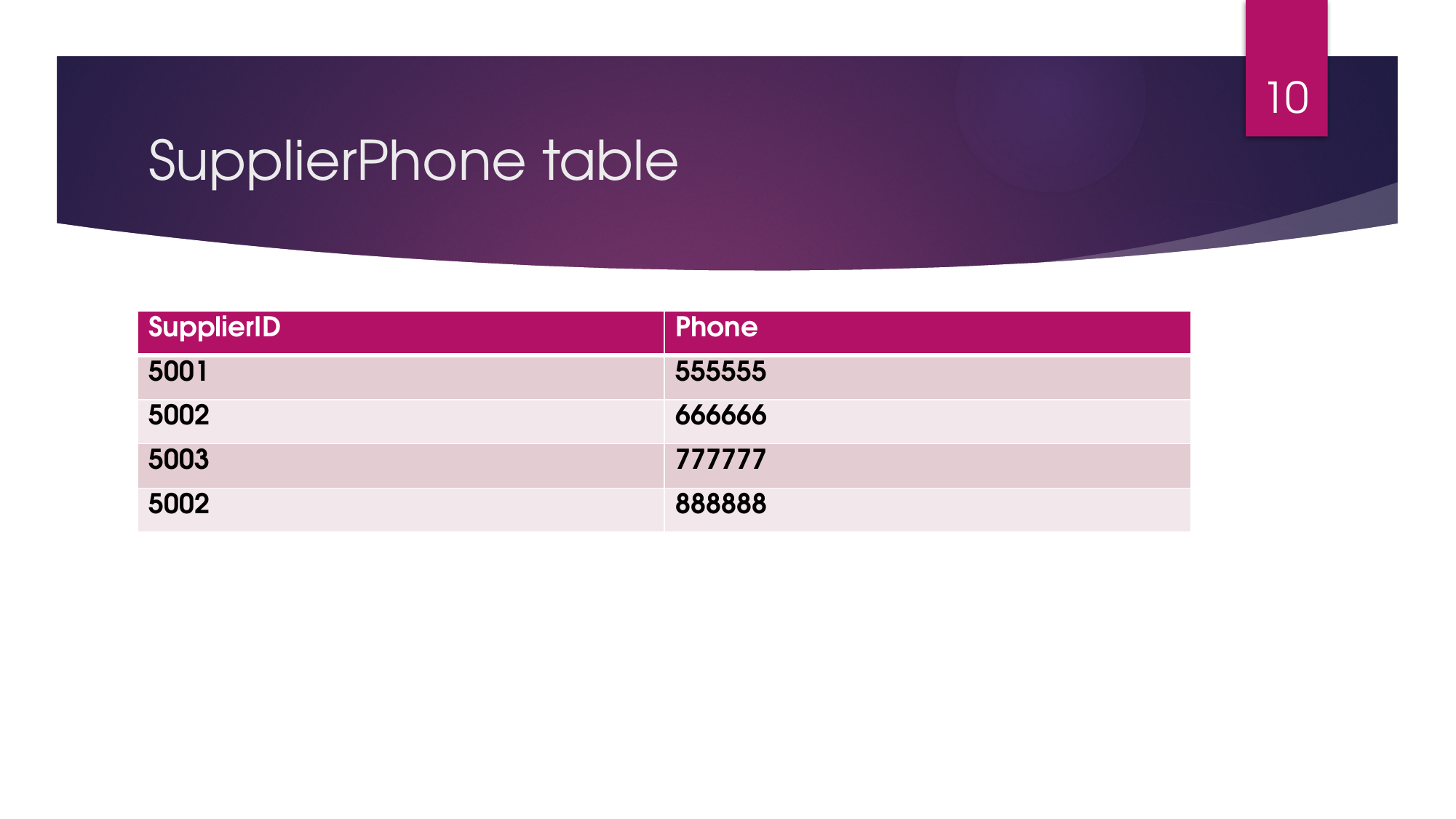

10
# SupplierPhone table
| SupplierID | Phone |
| --- | --- |
| 5001 | 555555 |
| 5002 | 666666 |
| 5003 | 777777 |
| 5002 | 888888 |